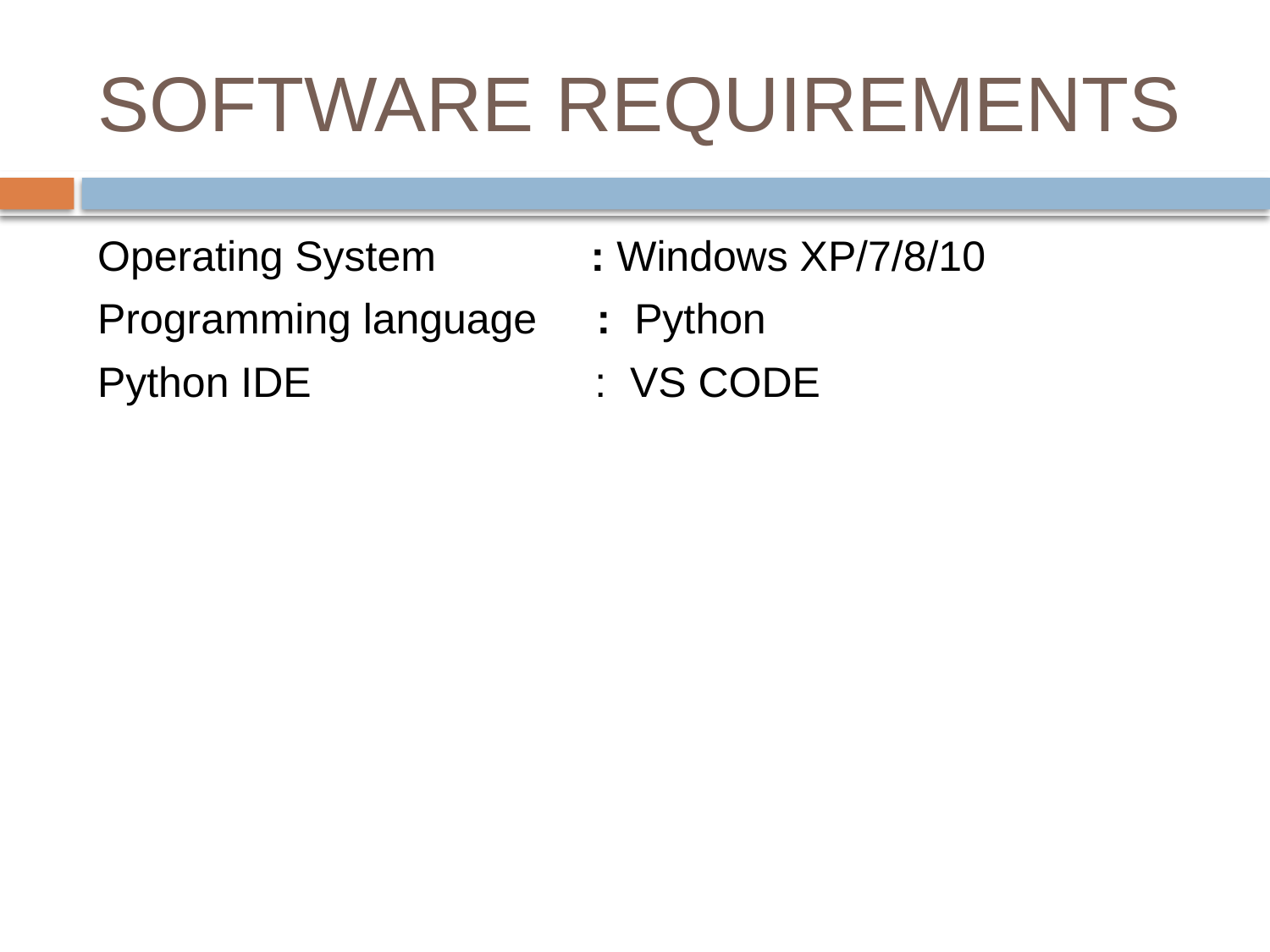

# SOFTWARE REQUIREMENTS
Operating System             : Windows XP/7/8/10
Programming language     :  Python
Python IDE                        :  VS CODE